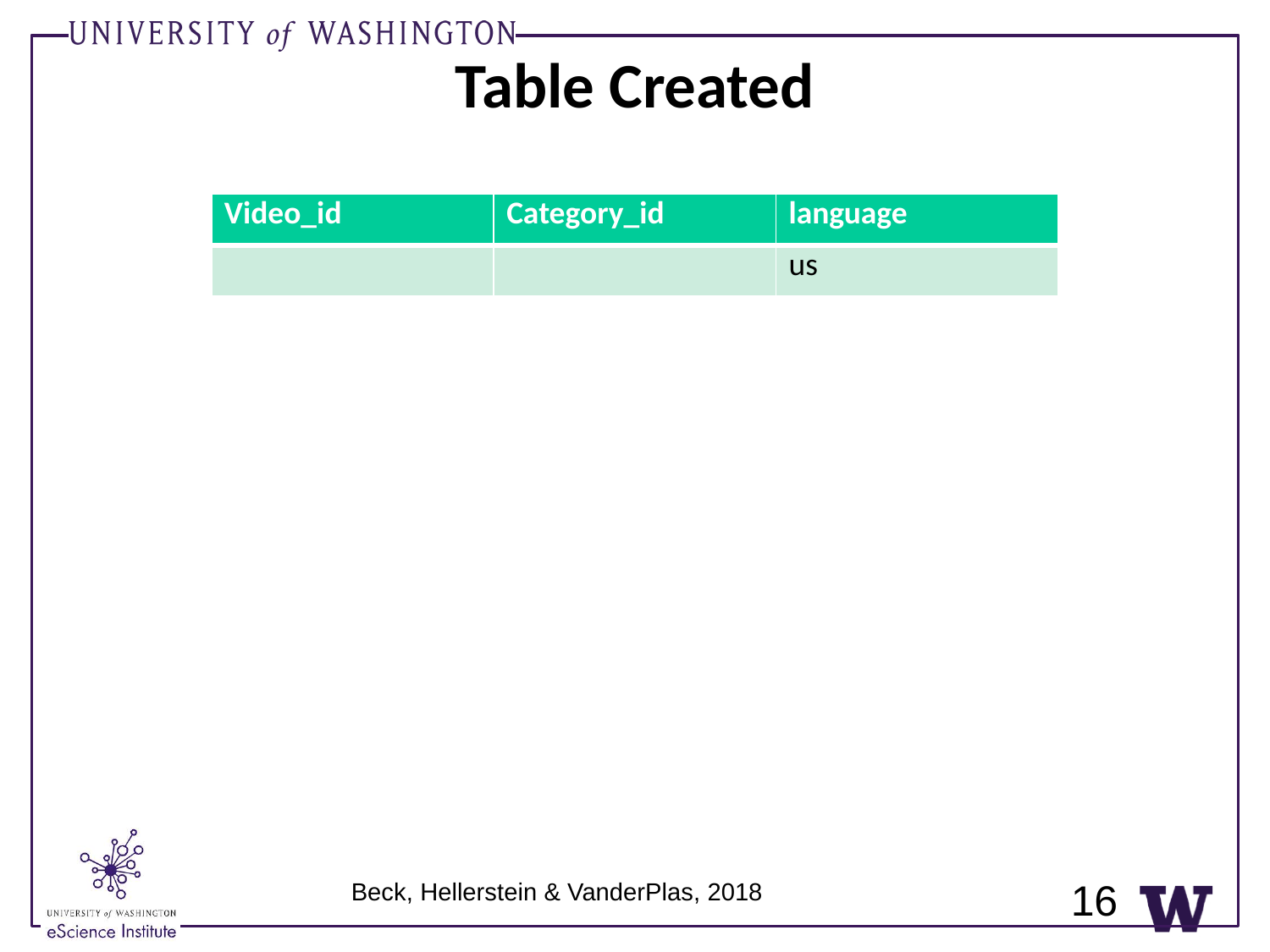

# Table Created
| Video\_id | Category\_id | language |
| --- | --- | --- |
|  |  | us |
16
Beck, Hellerstein & VanderPlas, 2018